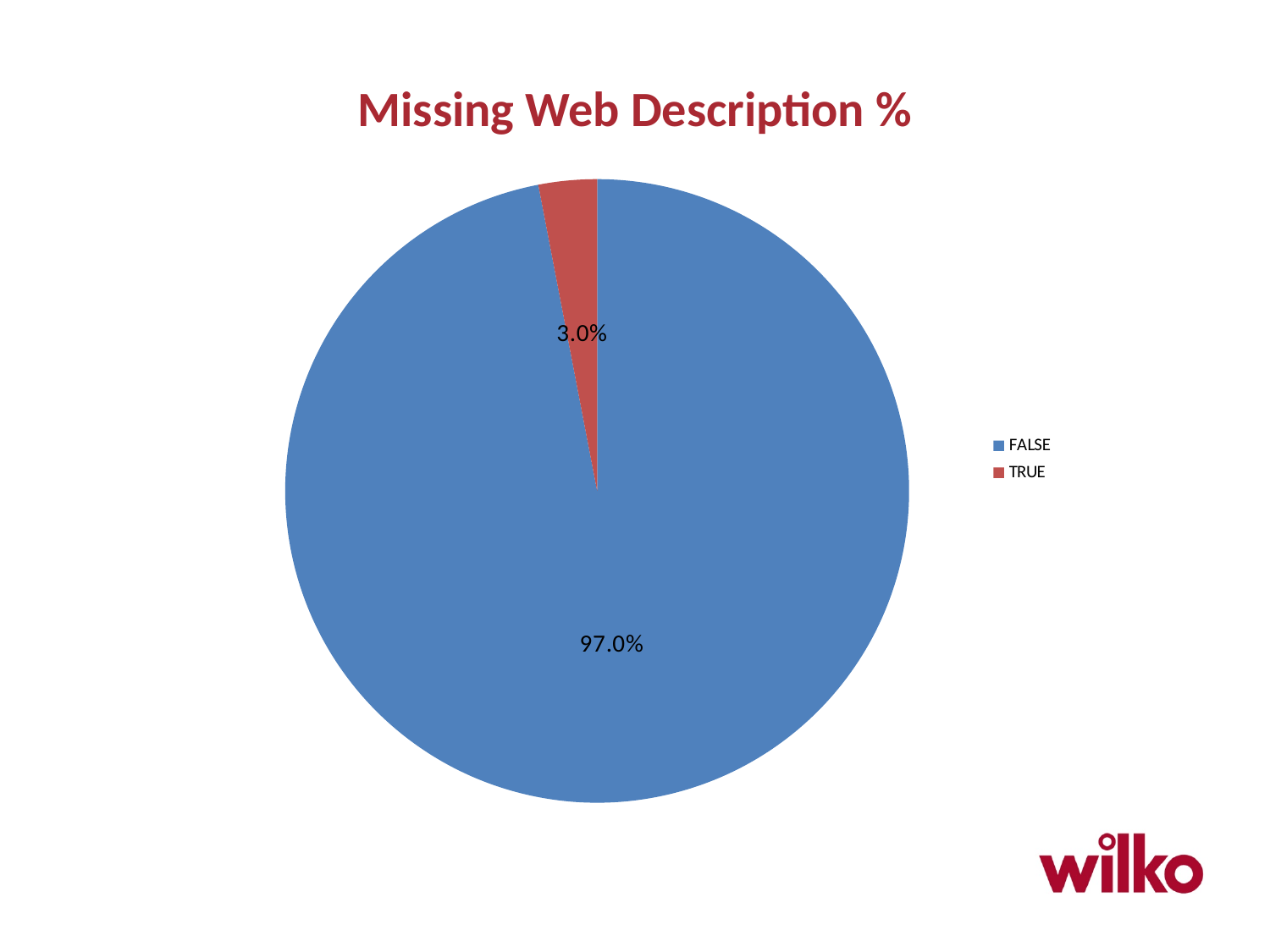

# Missing Web Description %

### Chart

| Category | Total |
|---|---|
| FALSE | 0.9697627314814815 |
| TRUE | 0.030237268518518517 |